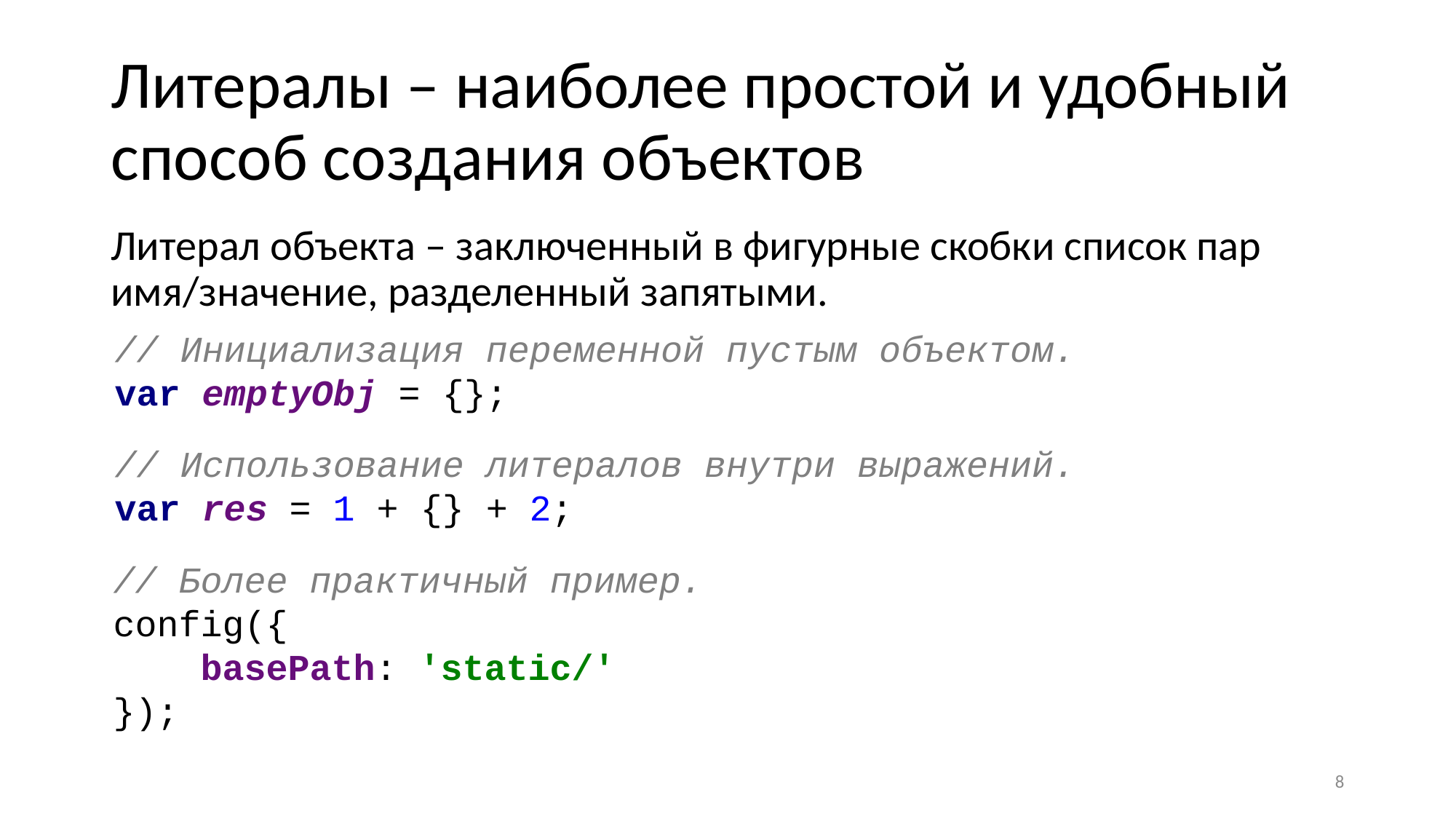

# Литералы – наиболее простой и удобный способ создания объектов
Литерал объекта – заключенный в фигурные скобки список пар имя/значение, разделенный запятыми.

// Инициализация переменной пустым объектом.
var emptyObj = {};
// Использование литералов внутри выражений.
var res = 1 + {} + 2;
// Более практичный пример.
config({
    basePath: 'static/'
});
8